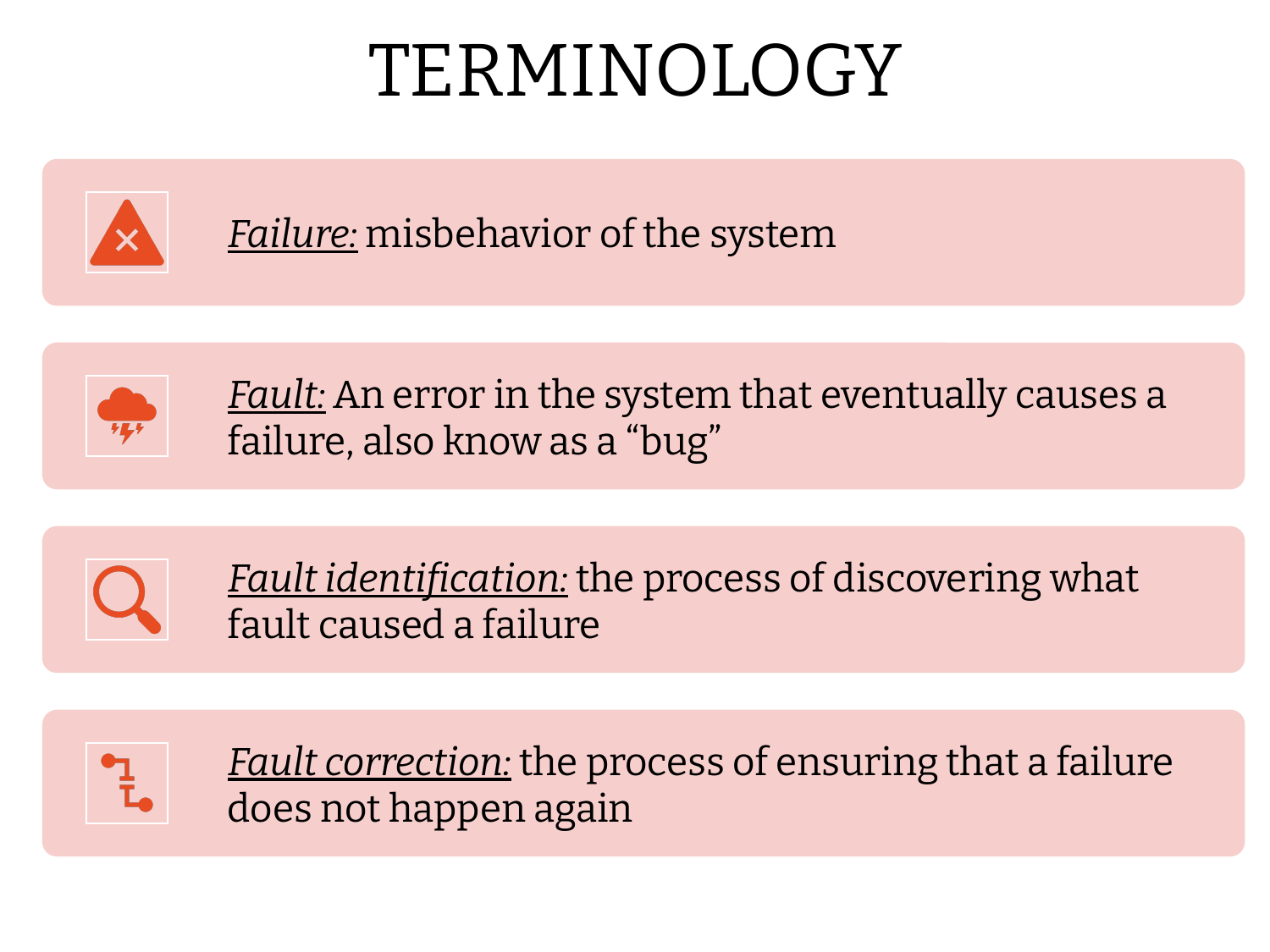

# Terminology
Failure: misbehavior of the system
Fault: An error in the system that eventually causes a failure, also know as a “bug”
Fault identification: the process of discovering what fault caused a failure
Fault correction: the process of ensuring that a failure does not happen again